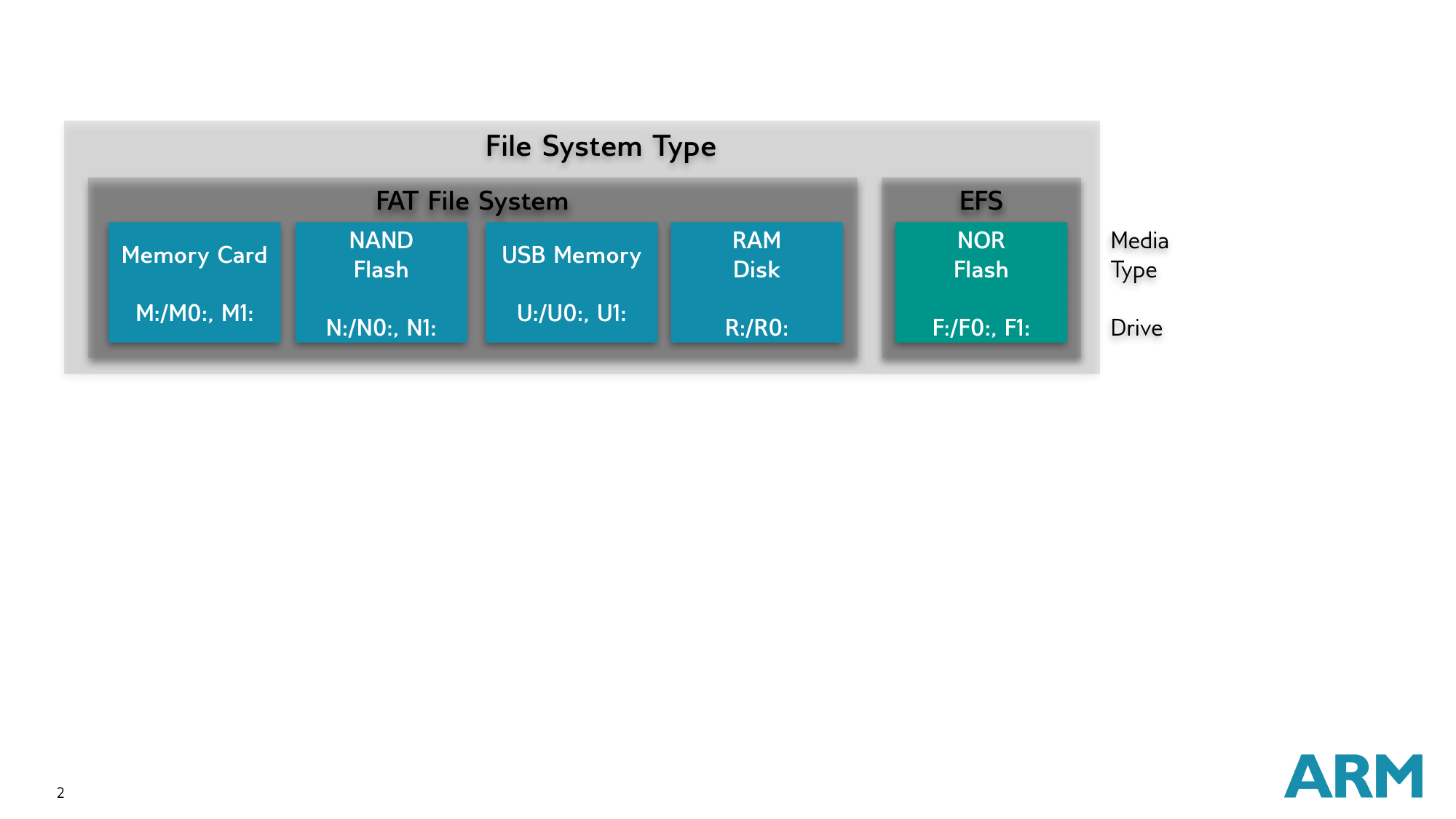

File System Type
FAT File System
EFS
Memory Card

M:/M0:, M1:
NAND
Flash

N:/N0:, N1:
USB Memory

U:/U0:, U1:
RAM
Disk

R:/R0:
NOR
Flash

F:/F0:, F1:
Media
Type

Drive